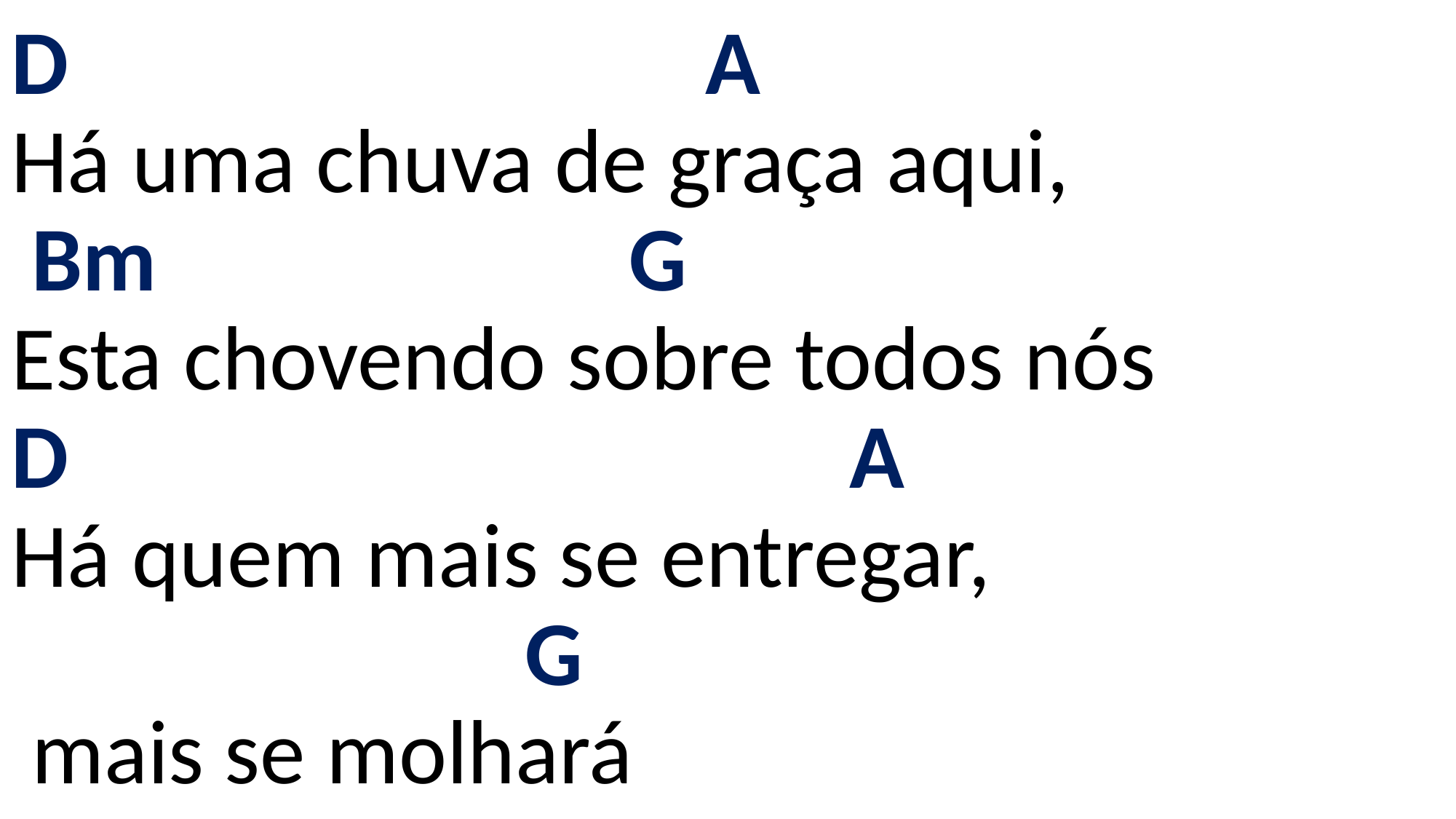

# D                               A Há uma chuva de graça aqui, Bm                       G Esta chovendo sobre todos nós D                                      A Há quem mais se entregar, G mais se molhará